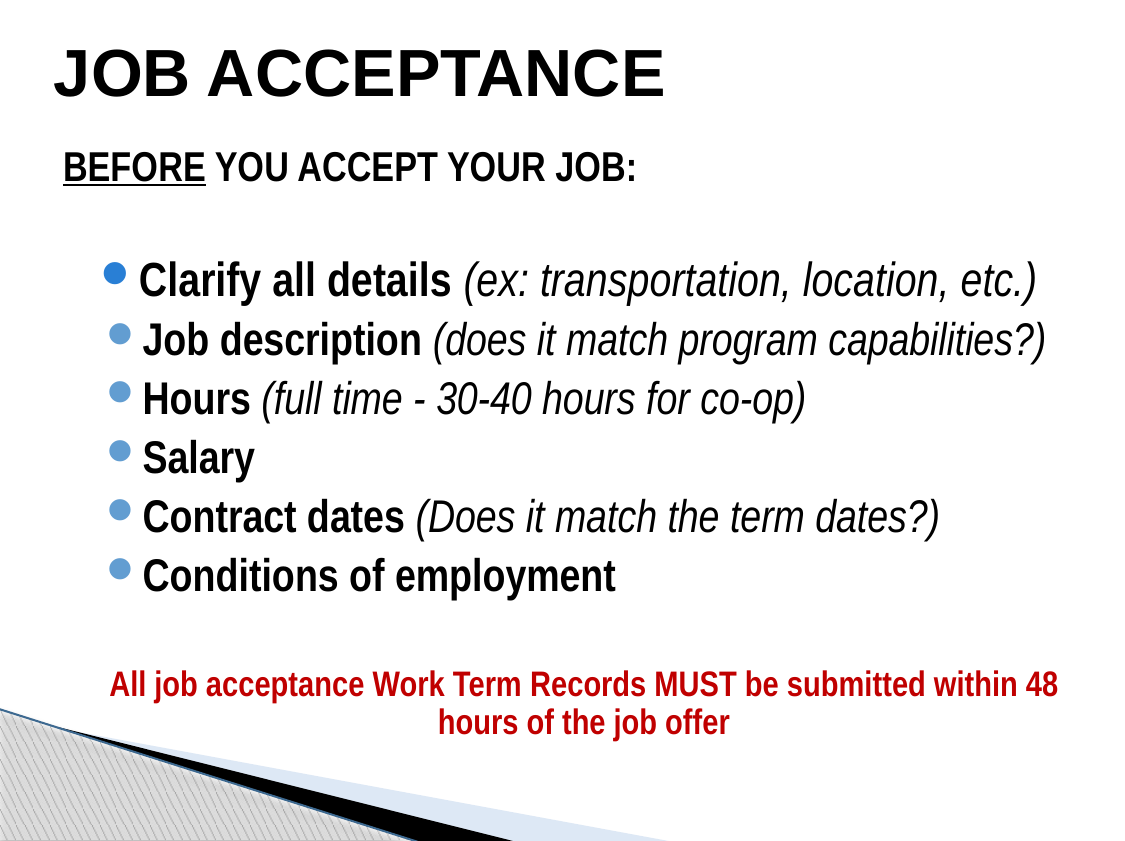

# Job Acceptance
BEFORE YOU ACCEPT YOUR JOB:

Clarify all details (ex: transportation, location, etc.)
Job description (does it match program capabilities?)
Hours (full time - 30-40 hours for co-op)
Salary
Contract dates (Does it match the term dates?)
Conditions of employment

All job acceptance Work Term Records MUST be submitted within 48 hours of the job offer